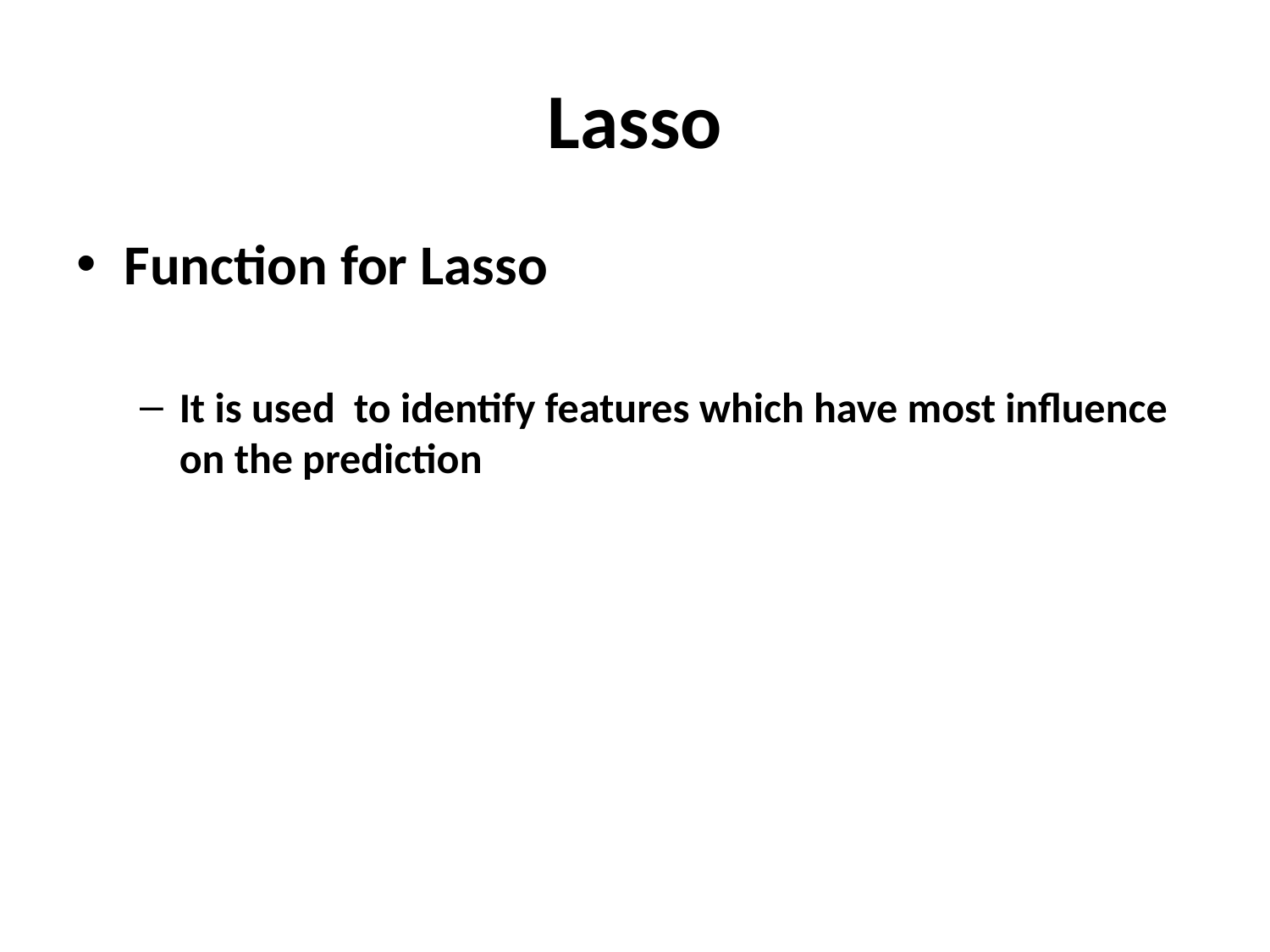

# Lasso
Function for Lasso

It is used  to identify features which have most influence on the prediction